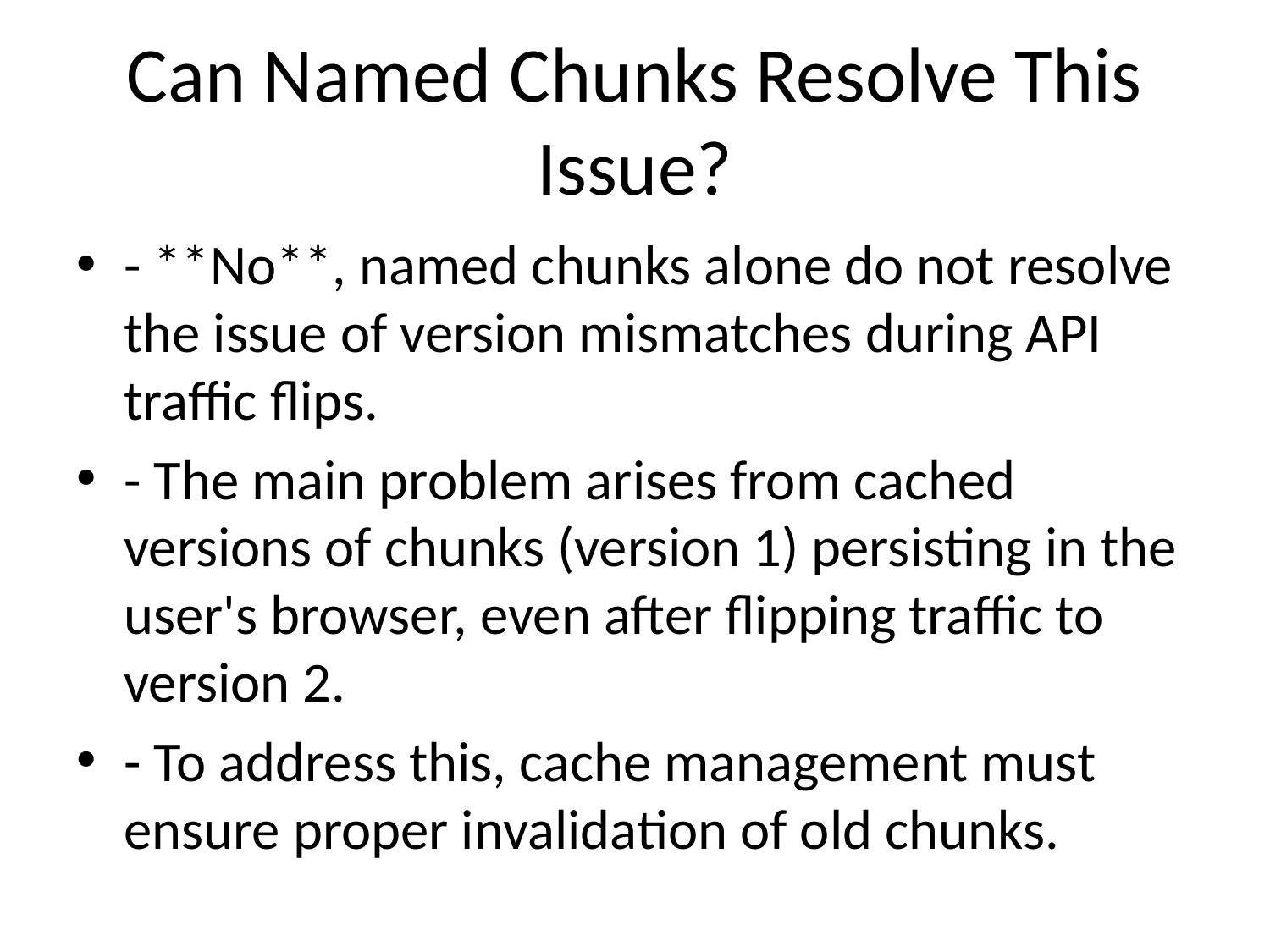

# Can Named Chunks Resolve This Issue?
- **No**, named chunks alone do not resolve the issue of version mismatches during API traffic flips.
- The main problem arises from cached versions of chunks (version 1) persisting in the user's browser, even after flipping traffic to version 2.
- To address this, cache management must ensure proper invalidation of old chunks.